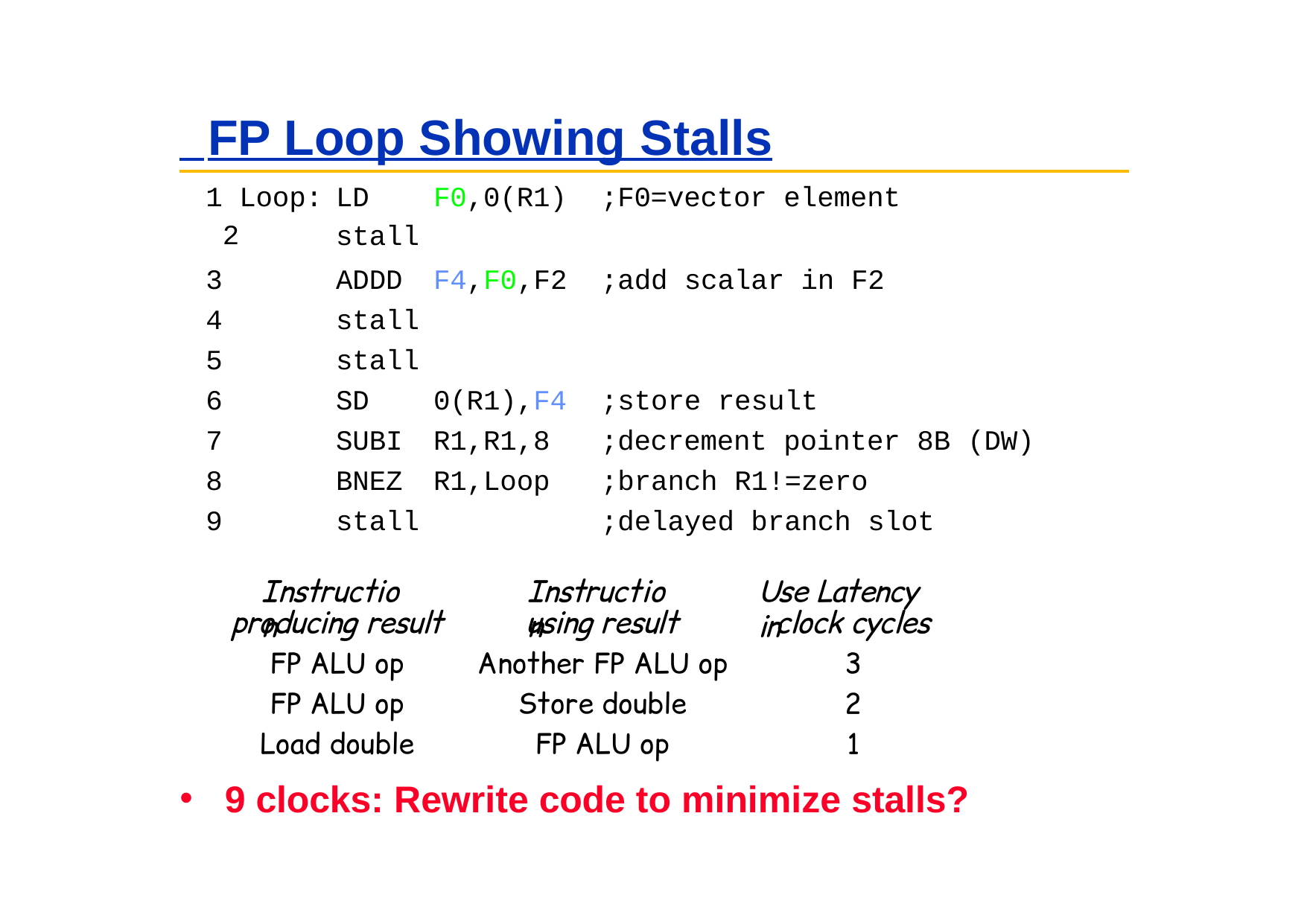

# FP Loop Showing Stalls
| 1 Loop: 2 | LD stall | F0,0(R1) | ;F0=vector element |  |
| --- | --- | --- | --- | --- |
| 3 | ADDD | F4,F0,F2 | ;add scalar in F2 |  |
| 4 | stall |  |  |  |
| 5 | stall |  |  |  |
| 6 | SD | 0(R1),F4 | ;store result |  |
| 7 | SUBI | R1,R1,8 | ;decrement pointer 8B | (DW) |
| 8 | BNEZ | R1,Loop | ;branch R1!=zero |  |
| 9 | stall |  | ;delayed branch slot |  |
Instruction
Instruction
Use Latency in
| producing result | using result | clock cycles |
| --- | --- | --- |
| FP ALU op | Another FP ALU op | 3 |
| FP ALU op | Store double | 2 |
| Load double | FP ALU op | 1 |
9 clocks: Rewrite code to minimize stalls?